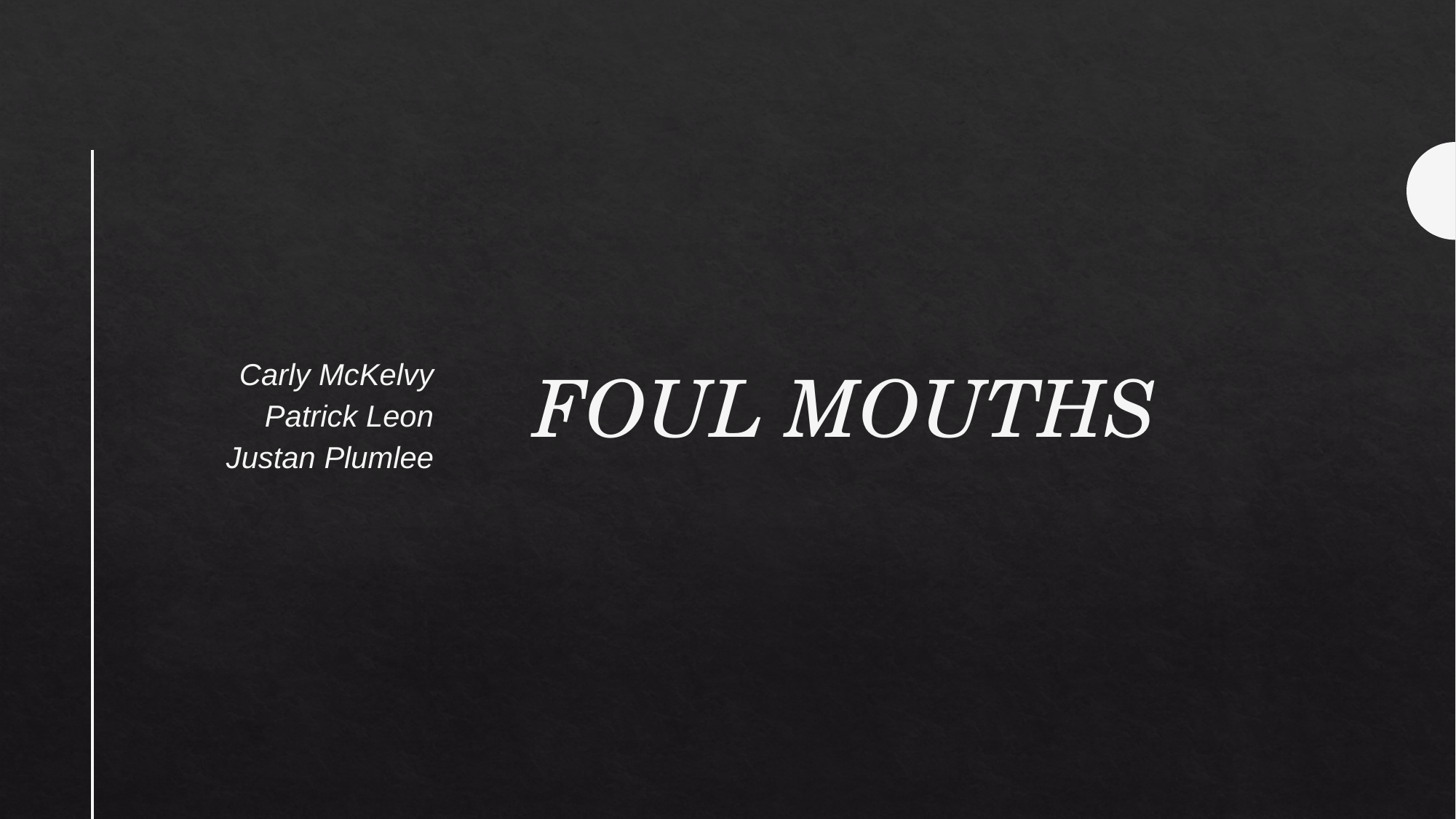

Carly McKelvy
Patrick Leon
Justan Plumlee
# Foul Mouths